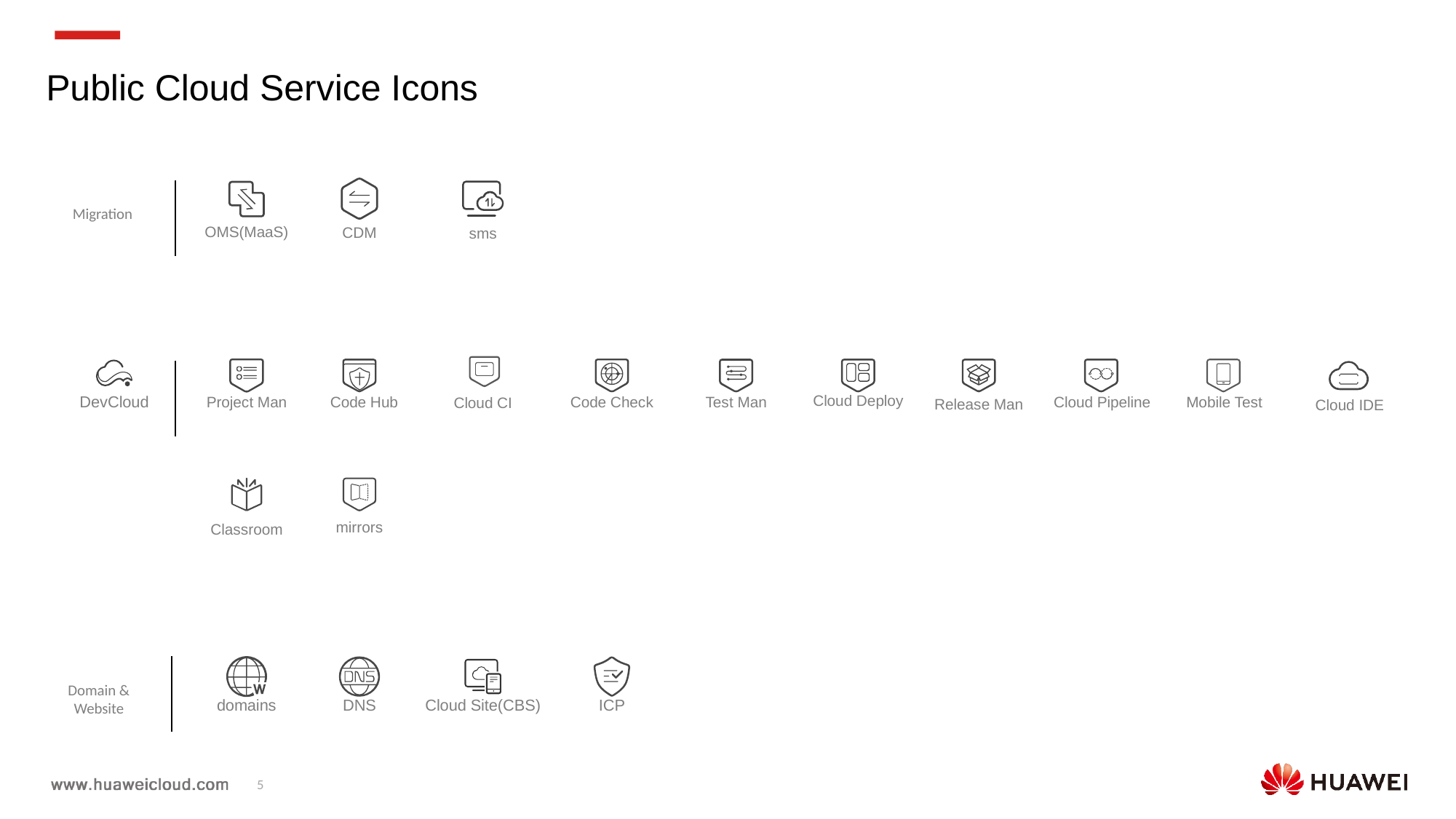

Public Cloud Service Icons

Migration
OMS(MaaS)
CDM
sms

Cloud Deploy
DevCloud
Cloud Pipeline
Mobile Test
Project Man
Code Hub
Code Check
Test Man
Cloud CI
Release Man
Cloud IDE

mirrors
Classroom

Domain & Website
domains
DNS
Cloud Site(CBS)
ICP